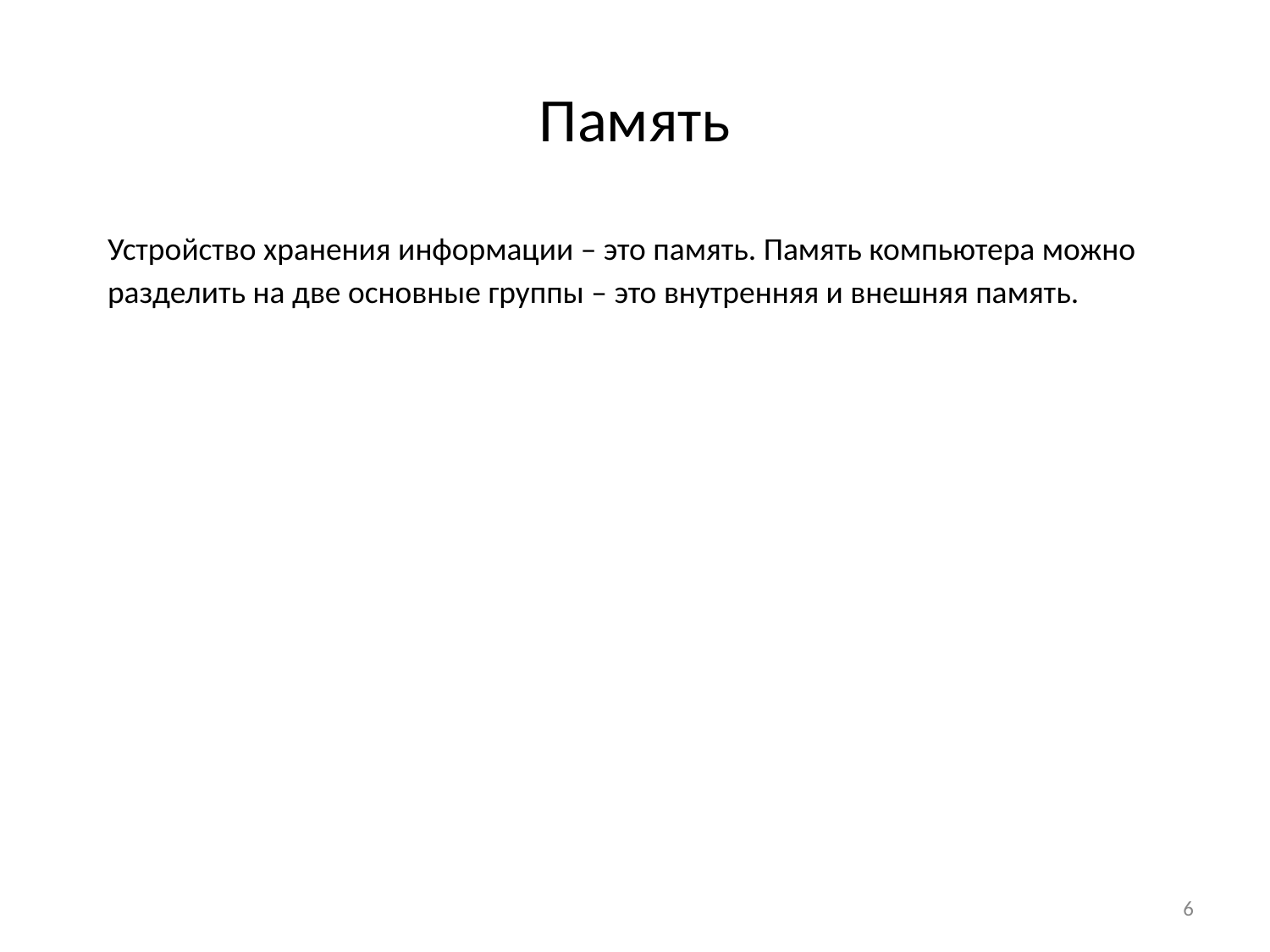

# Память
Устройство хранения информации – это память. Память компьютера можно разделить на две основные группы – это внутренняя и внешняя память.

6